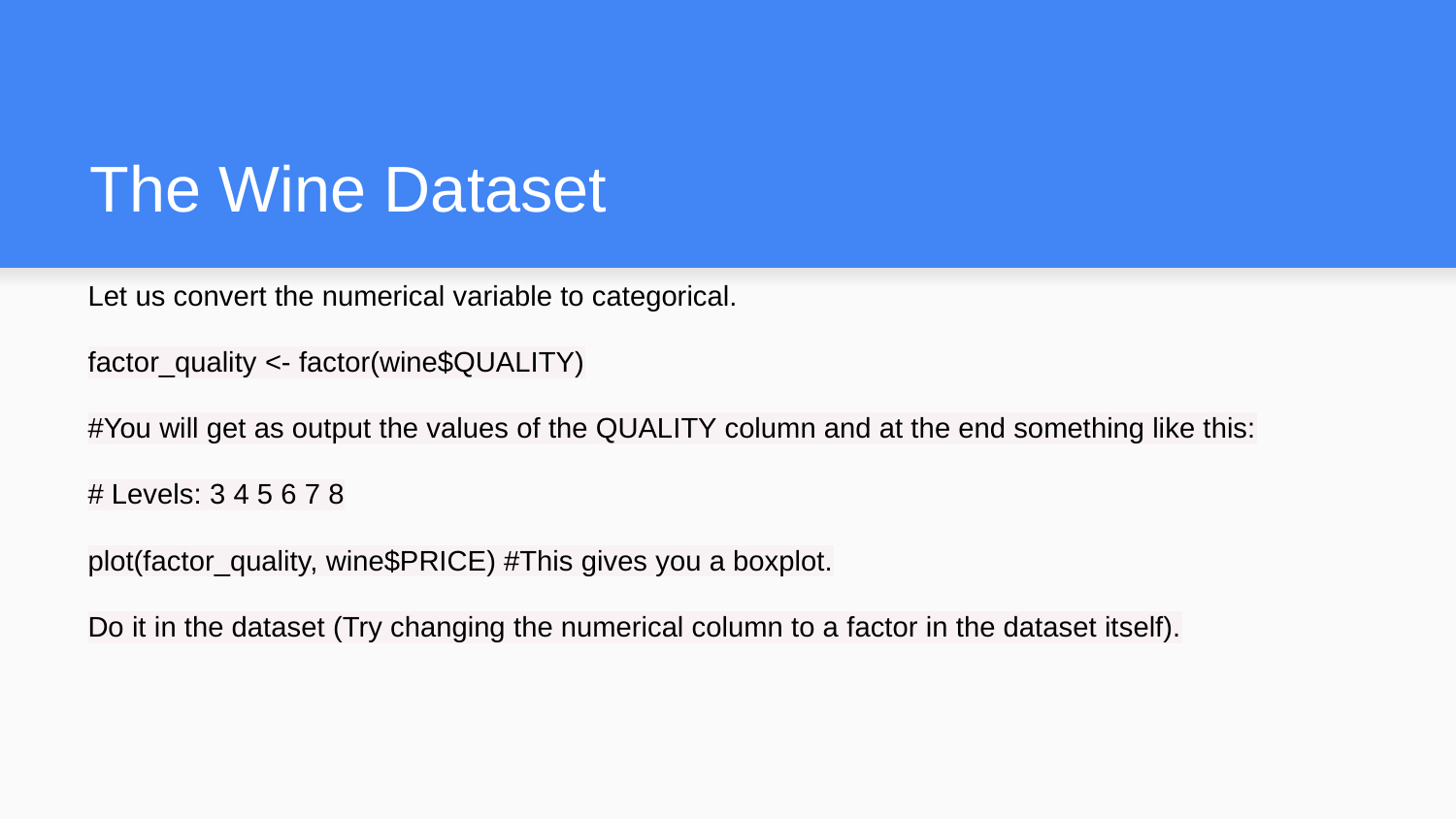

# The Wine Dataset
Let us convert the numerical variable to categorical.
factor_quality <- factor(wine$QUALITY)
#You will get as output the values of the QUALITY column and at the end something like this:
# Levels: 3 4 5 6 7 8
plot(factor_quality, wine$PRICE) #This gives you a boxplot.
Do it in the dataset (Try changing the numerical column to a factor in the dataset itself).